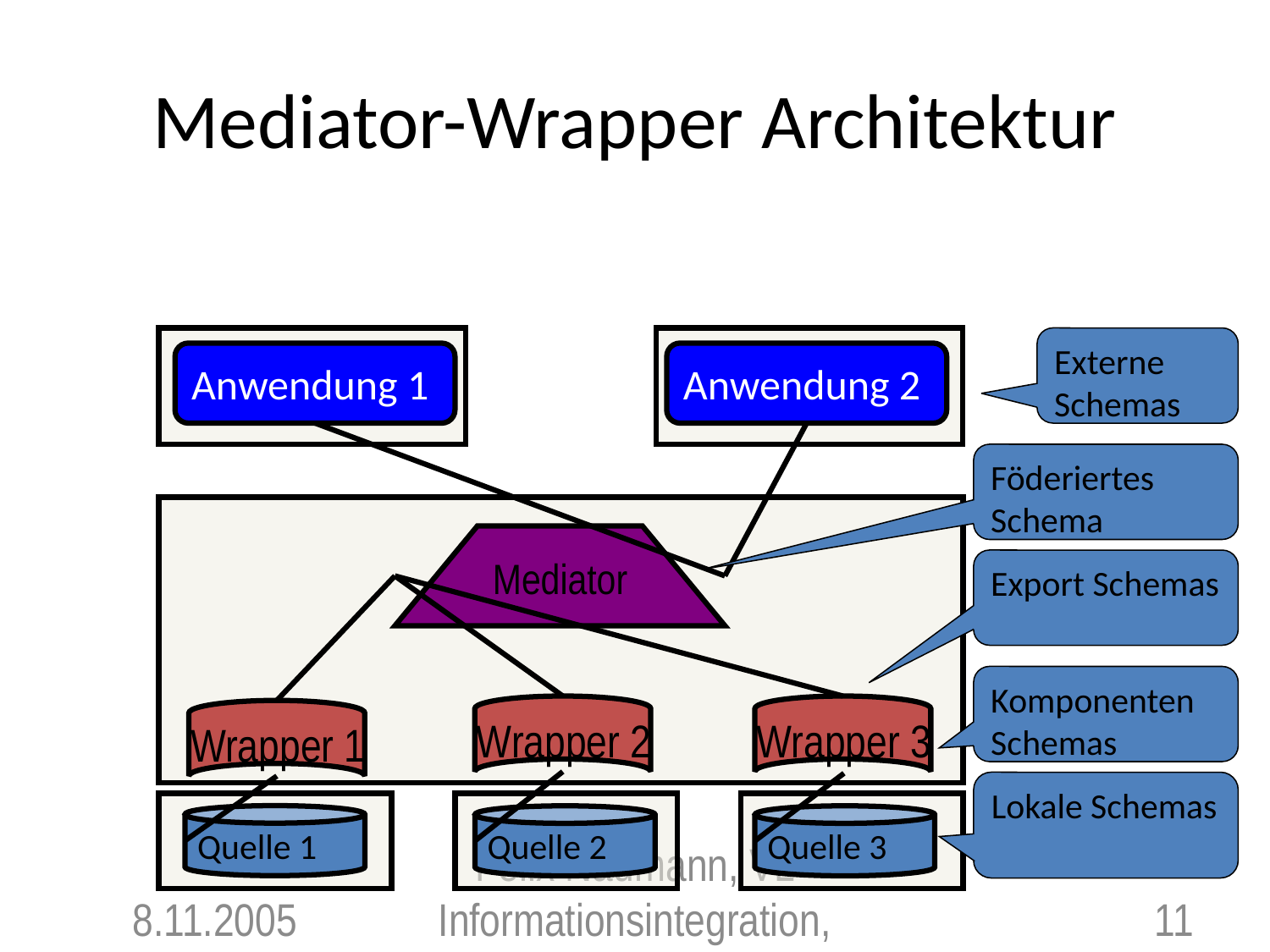

# Mediator-Wrapper Architektur

Externe Schemas
Anwendung 1
Anwendung 2
Föderiertes Schema

Mediator
Export Schemas
Komponenten Schemas

Wrapper 2

Wrapper 3

Wrapper 1
Lokale Schemas
Quelle 1
Quelle 2
Quelle 3
8.11.2005
Felix Naumann, VL Informationsintegration, WS 05/06
11